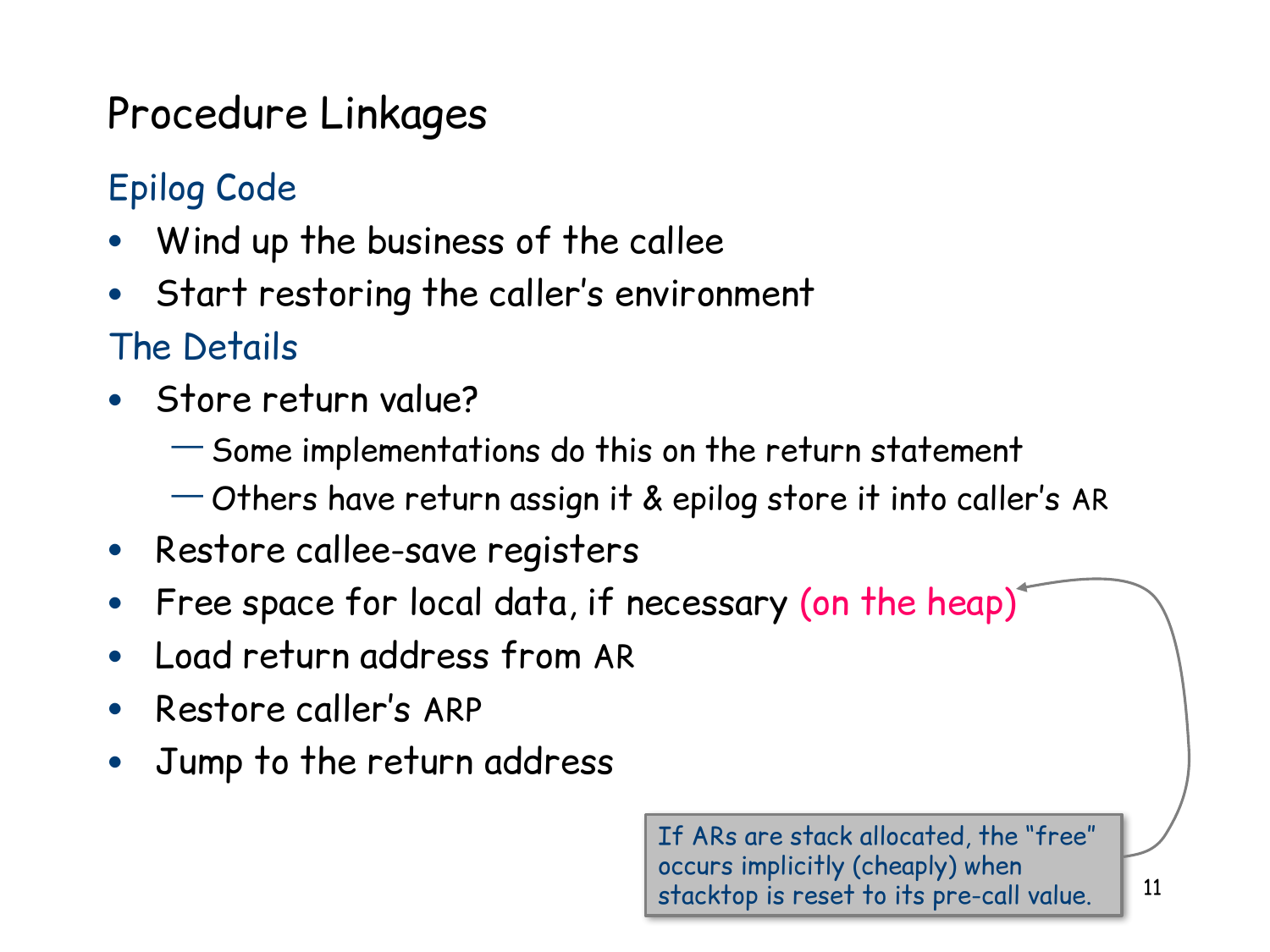

# Procedure Linkages
Epilog Code
Wind up the business of the callee
Start restoring the caller’s environment
The Details
Store return value?
Some implementations do this on the return statement
Others have return assign it & epilog store it into caller’s AR
Restore callee-save registers
Free space for local data, if necessary (on the heap)
Load return address from AR
Restore caller’s ARP
Jump to the return address

If ARs are stack allocated, the “free” occurs implicitly (cheaply) when stacktop is reset to its pre-call value.
11